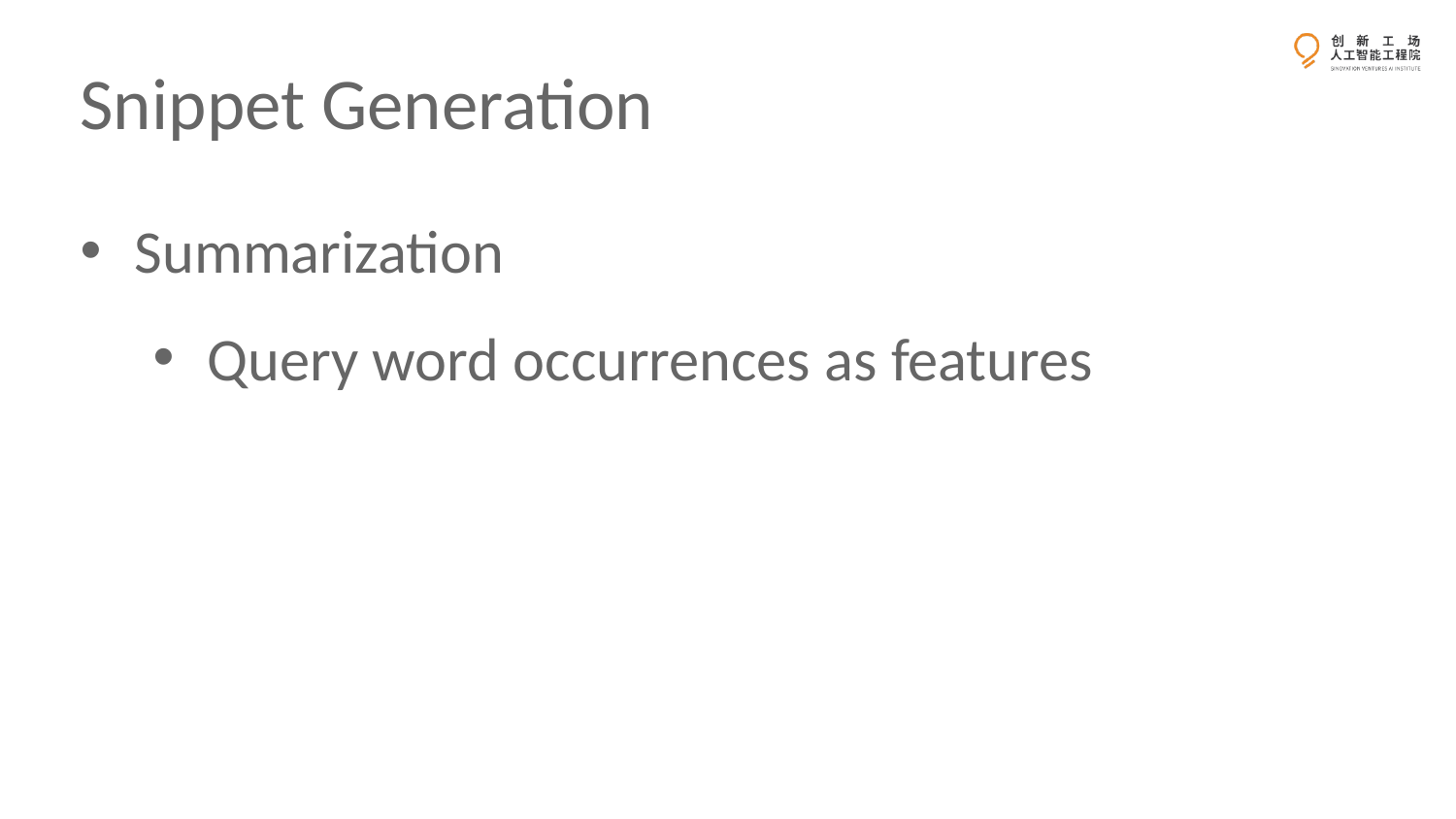

# Snippet Generation
Summarization
Query word occurrences as features